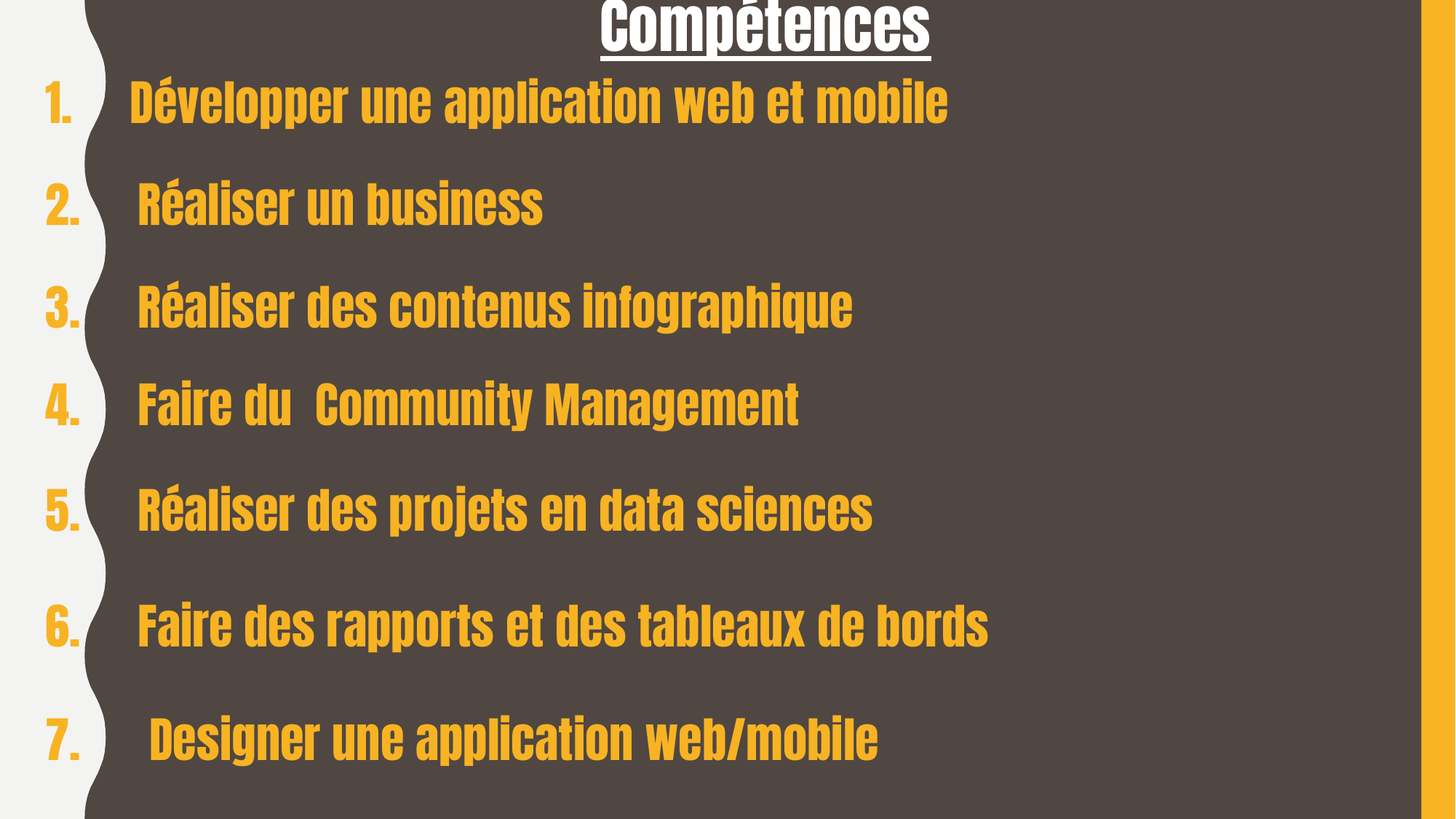

Compétences
1.     Développer une application web et mobile
2.     Réaliser un business
3.     Réaliser des contenus infographique
4.     Faire du  Community Management
5.     Réaliser des projets en data sciences
6.     Faire des rapports et des tableaux de bords
7.      Designer une application web/mobile